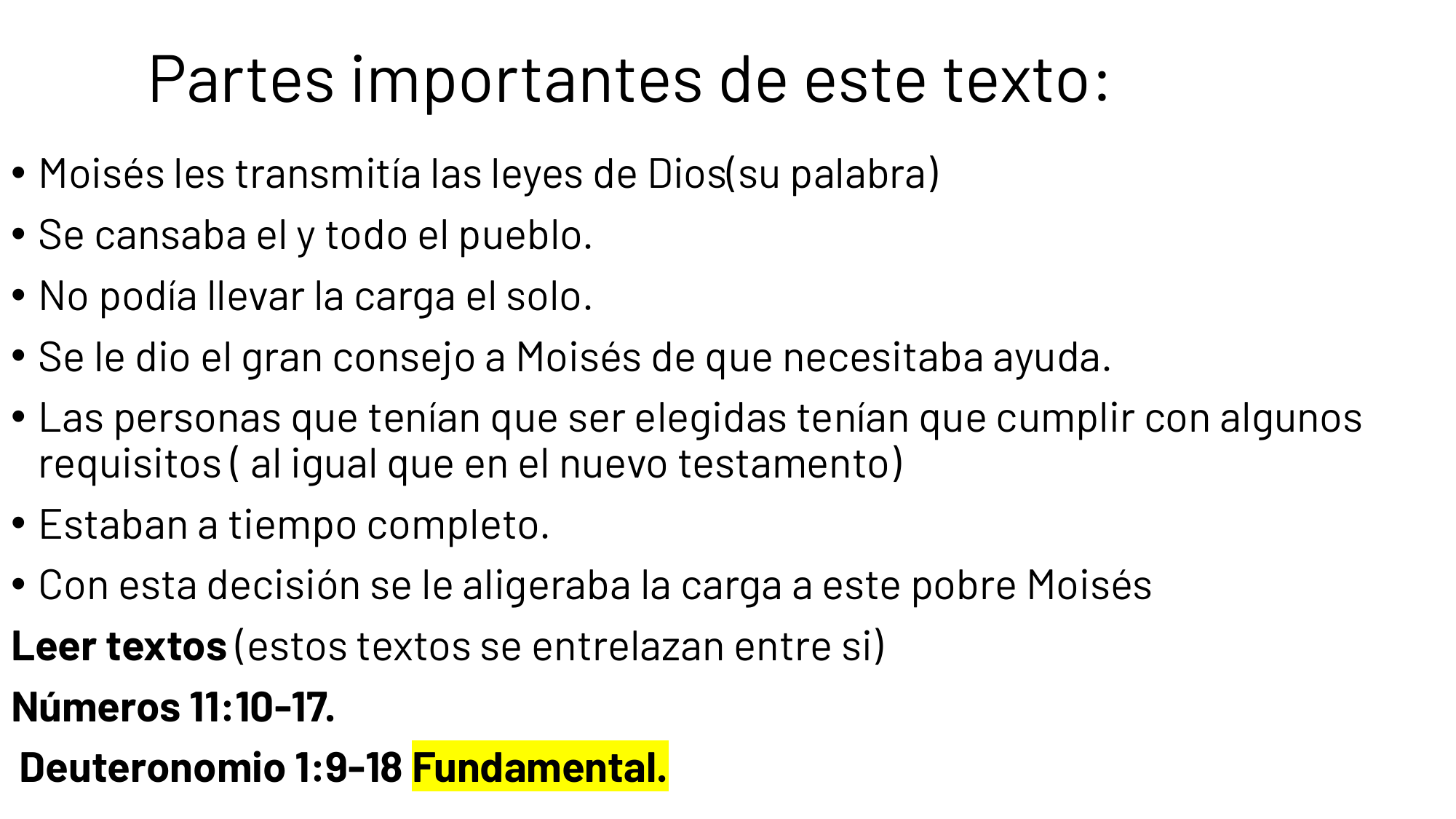

# Partes importantes de este texto:

Moisés les transmitía las leyes de Dios(su palabra)
Se cansaba el y todo el pueblo.
No podía llevar la carga el solo.
Se le dio el gran consejo a Moisés de que necesitaba ayuda.
Las personas que tenían que ser elegidas tenían que cumplir con algunos requisitos ( al igual que en el nuevo testamento)
Estaban a tiempo completo.
Con esta decisión se le aligeraba la carga a este pobre Moisés
Leer textos (estos textos se entrelazan entre si)
Números 11:10-17.
 Deuteronomio 1:9-18 Fundamental.